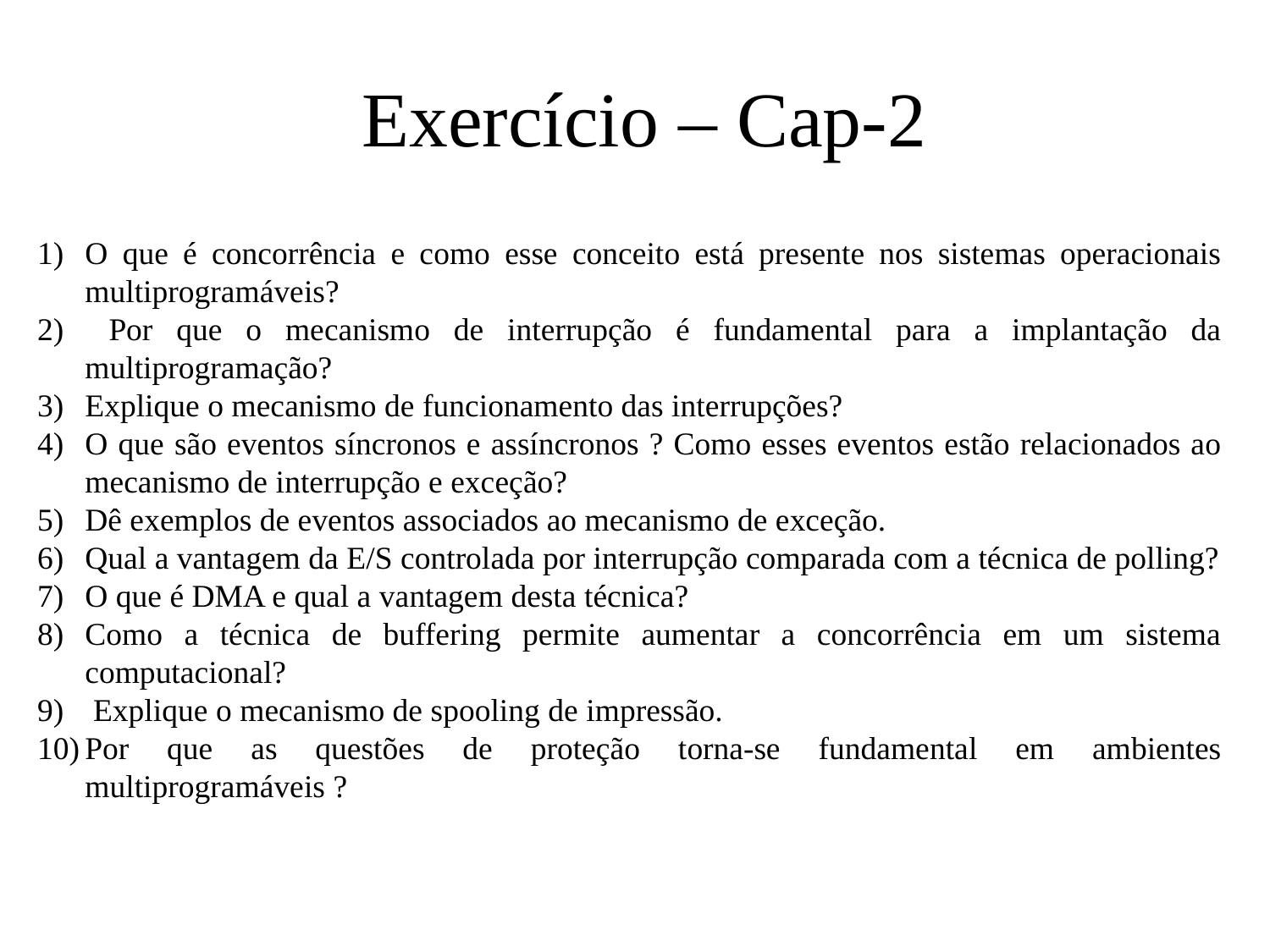

# Exercício – Cap-2
O que é concorrência e como esse conceito está presente nos sistemas operacionais multiprogramáveis?
 Por que o mecanismo de interrupção é fundamental para a implantação da multiprogramação?
Explique o mecanismo de funcionamento das interrupções?
O que são eventos síncronos e assíncronos ? Como esses eventos estão relacionados ao mecanismo de interrupção e exceção?
Dê exemplos de eventos associados ao mecanismo de exceção.
Qual a vantagem da E/S controlada por interrupção comparada com a técnica de polling?
O que é DMA e qual a vantagem desta técnica?
Como a técnica de buffering permite aumentar a concorrência em um sistema computacional?
 Explique o mecanismo de spooling de impressão.
Por que as questões de proteção torna-se fundamental em ambientes multiprogramáveis ?